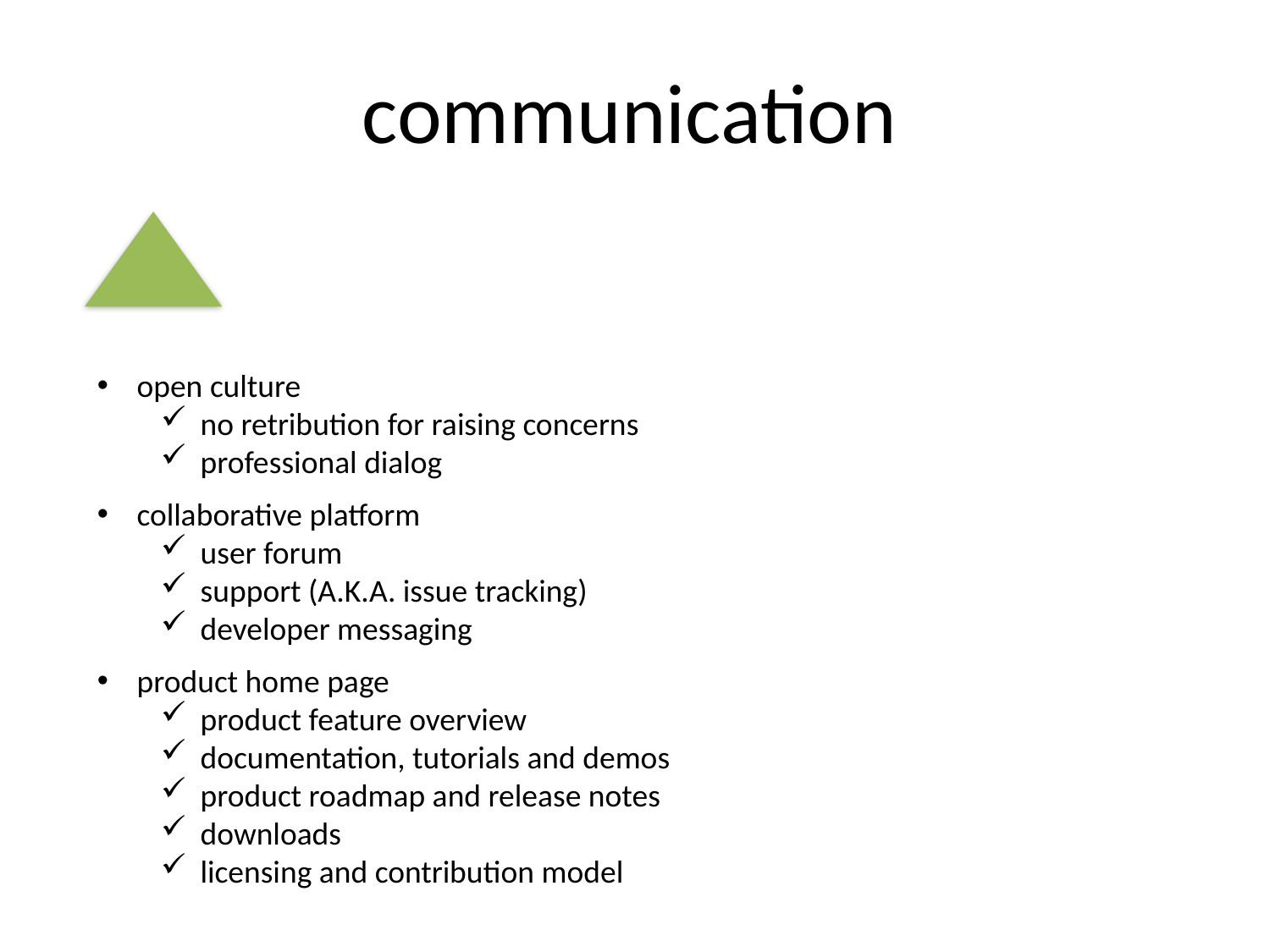

communication

open culture
no retribution for raising concerns
professional dialog
collaborative platform
user forum
support (A.K.A. issue tracking)
developer messaging
product home page
product feature overview
documentation, tutorials and demos
product roadmap and release notes
downloads
licensing and contribution model